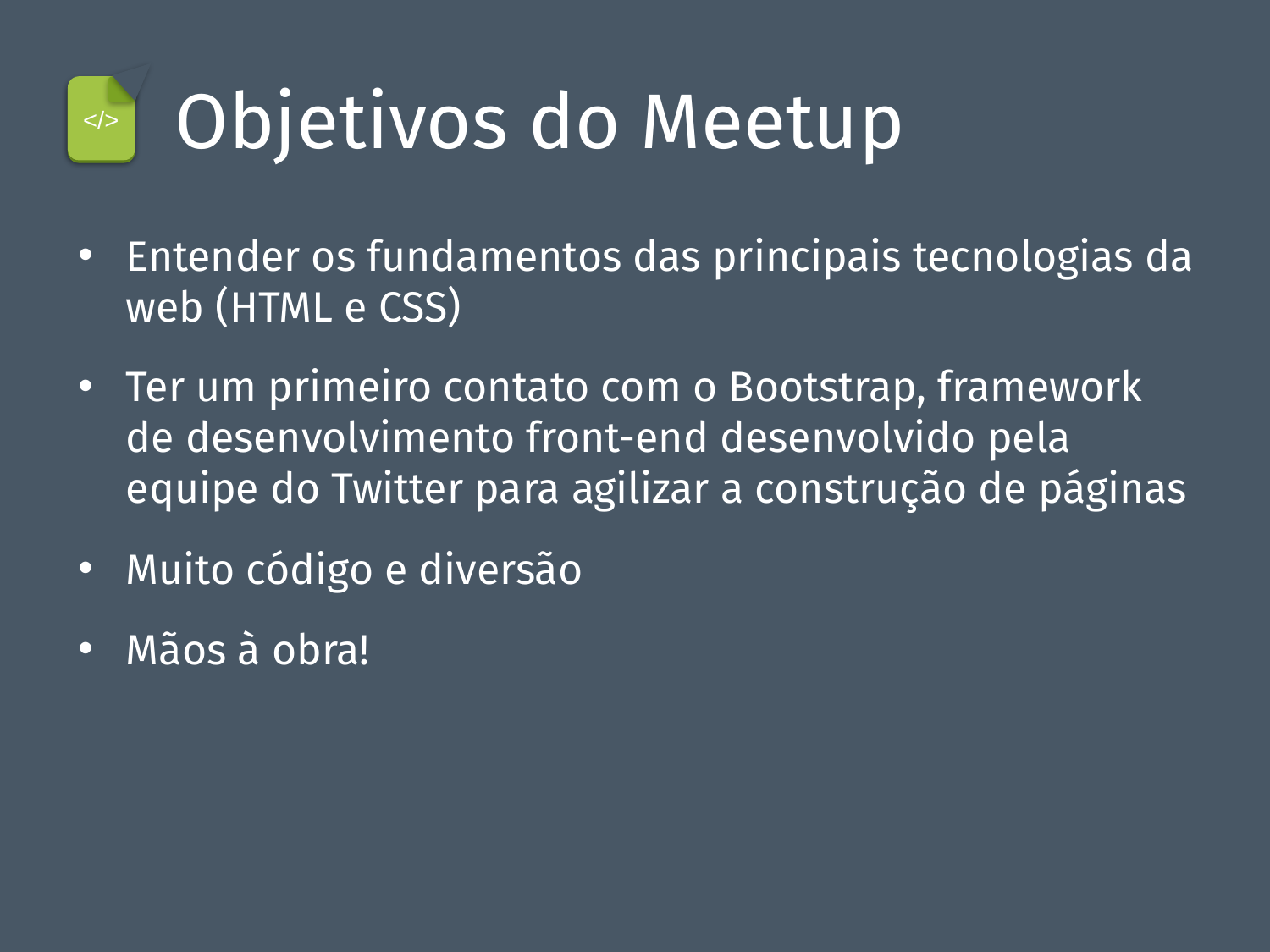

# Objetivos do Meetup

</>
Entender os fundamentos das principais tecnologias da web (HTML e CSS)
Ter um primeiro contato com o Bootstrap, framework de desenvolvimento front-end desenvolvido pela equipe do Twitter para agilizar a construção de páginas
Muito código e diversão
Mãos à obra!